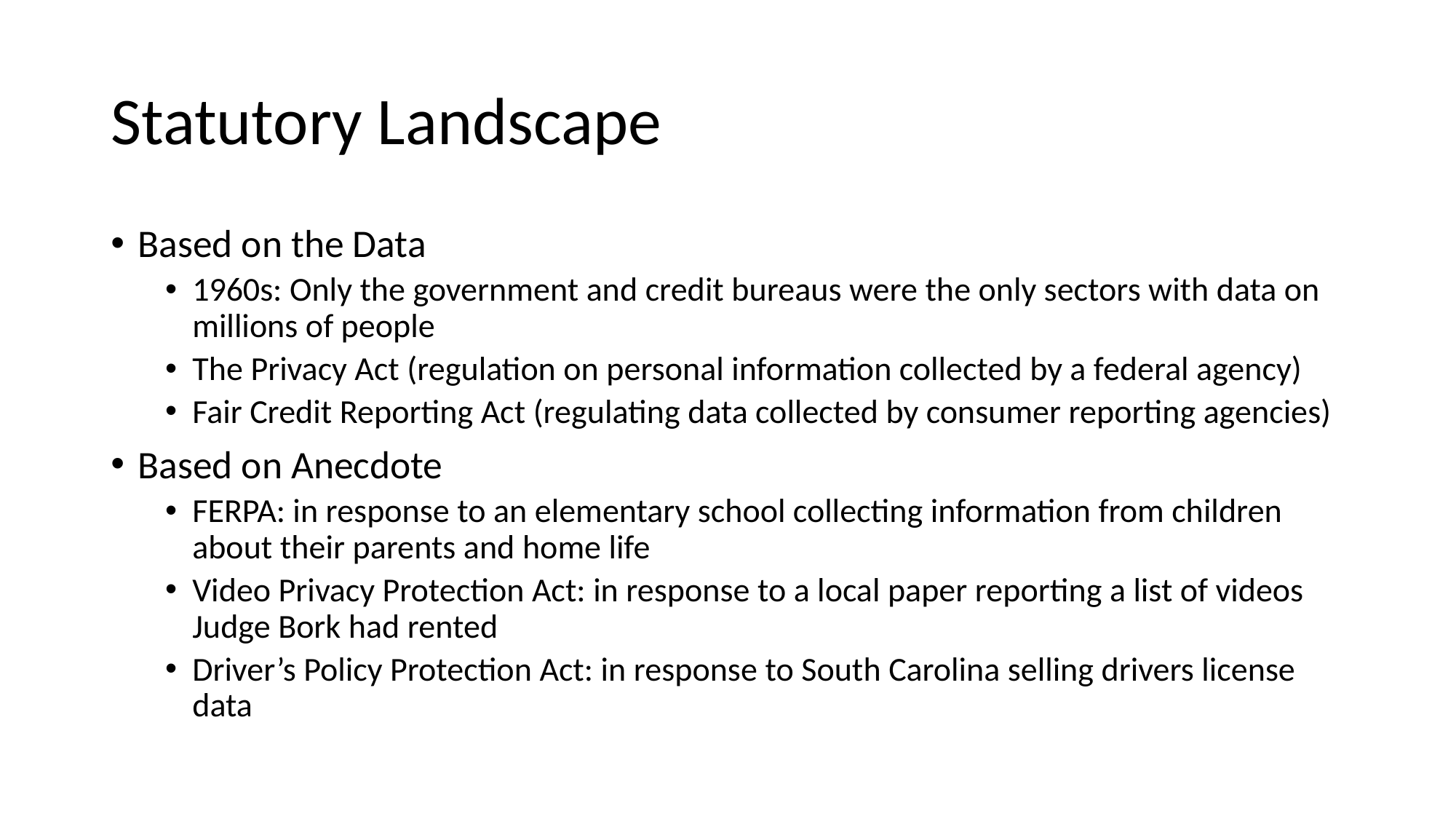

# Statutory Landscape
Based on the Data
1960s: Only the government and credit bureaus were the only sectors with data on millions of people
The Privacy Act (regulation on personal information collected by a federal agency)
Fair Credit Reporting Act (regulating data collected by consumer reporting agencies)
Based on Anecdote
FERPA: in response to an elementary school collecting information from children about their parents and home life
Video Privacy Protection Act: in response to a local paper reporting a list of videos Judge Bork had rented
Driver’s Policy Protection Act: in response to South Carolina selling drivers license data